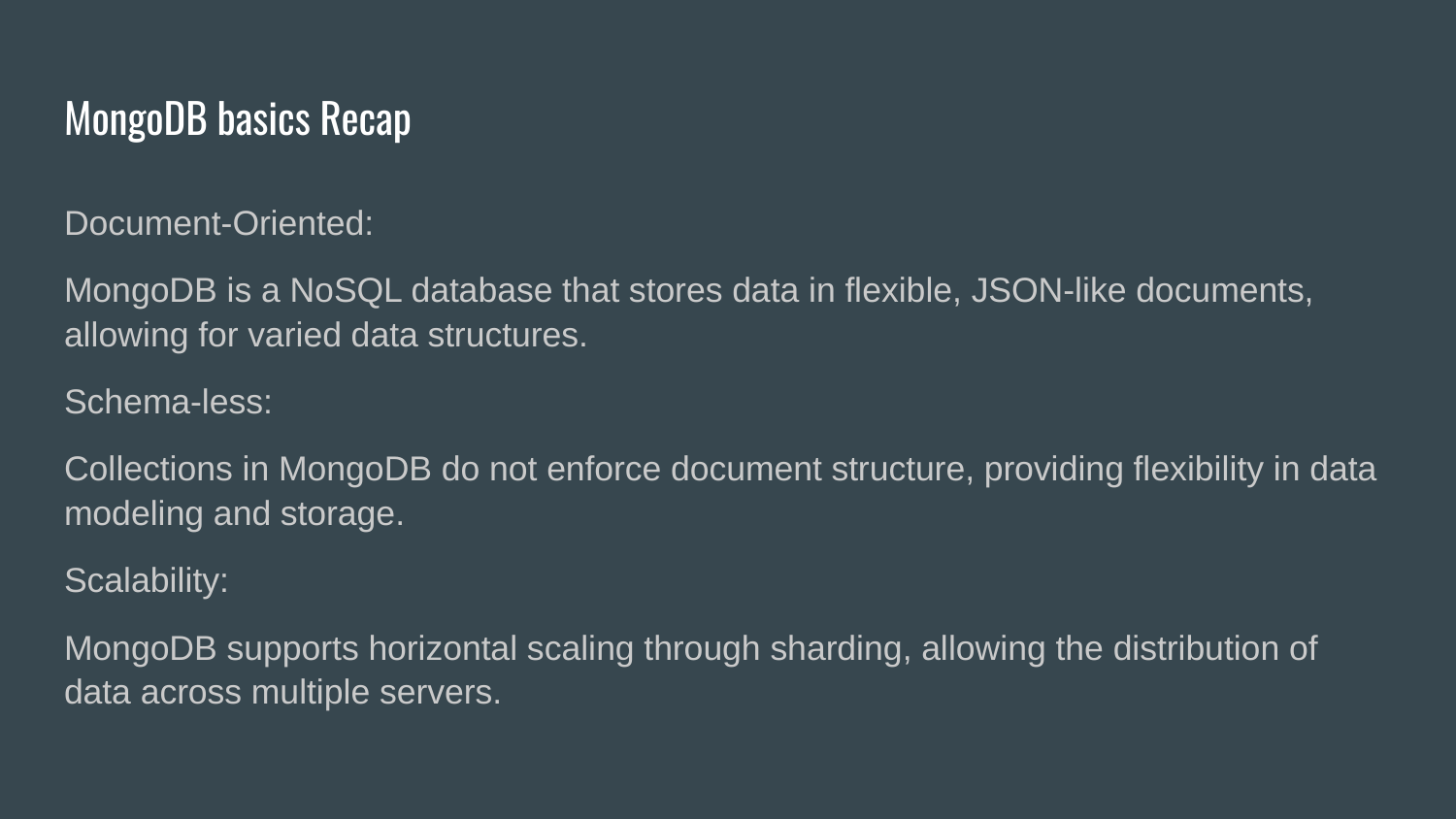

# MongoDB basics Recap
Document-Oriented:
MongoDB is a NoSQL database that stores data in flexible, JSON-like documents, allowing for varied data structures.
Schema-less:
Collections in MongoDB do not enforce document structure, providing flexibility in data modeling and storage.
Scalability:
MongoDB supports horizontal scaling through sharding, allowing the distribution of data across multiple servers.